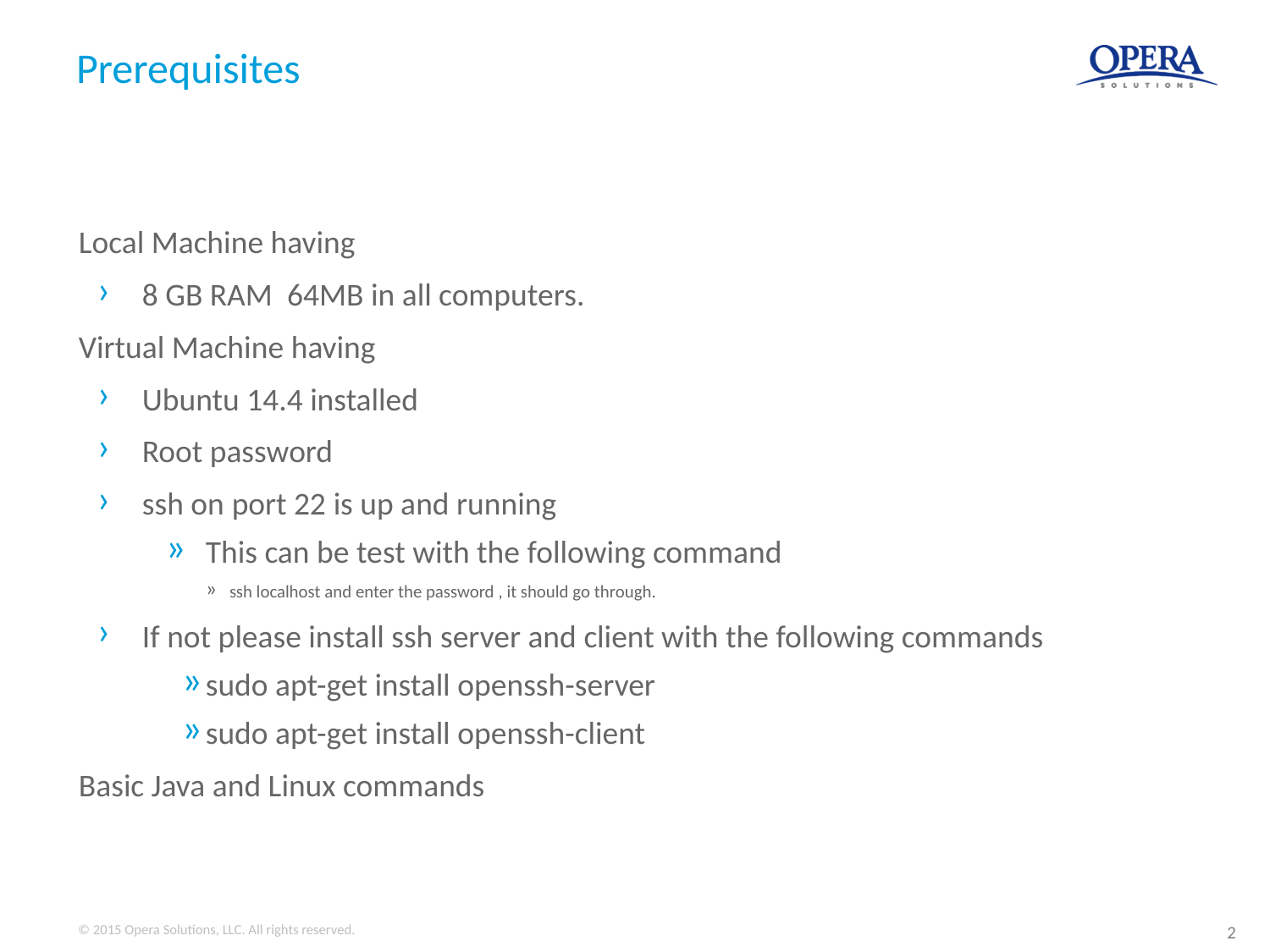

# Prerequisites
Local Machine having
8 GB RAM  64MB in all computers.
Virtual Machine having
Ubuntu 14.4 installed
Root password
ssh on port 22 is up and running
This can be test with the following command
ssh localhost and enter the password , it should go through.
If not please install ssh server and client with the following commands
sudo apt-get install openssh-server
sudo apt-get install openssh-client
Basic Java and Linux commands